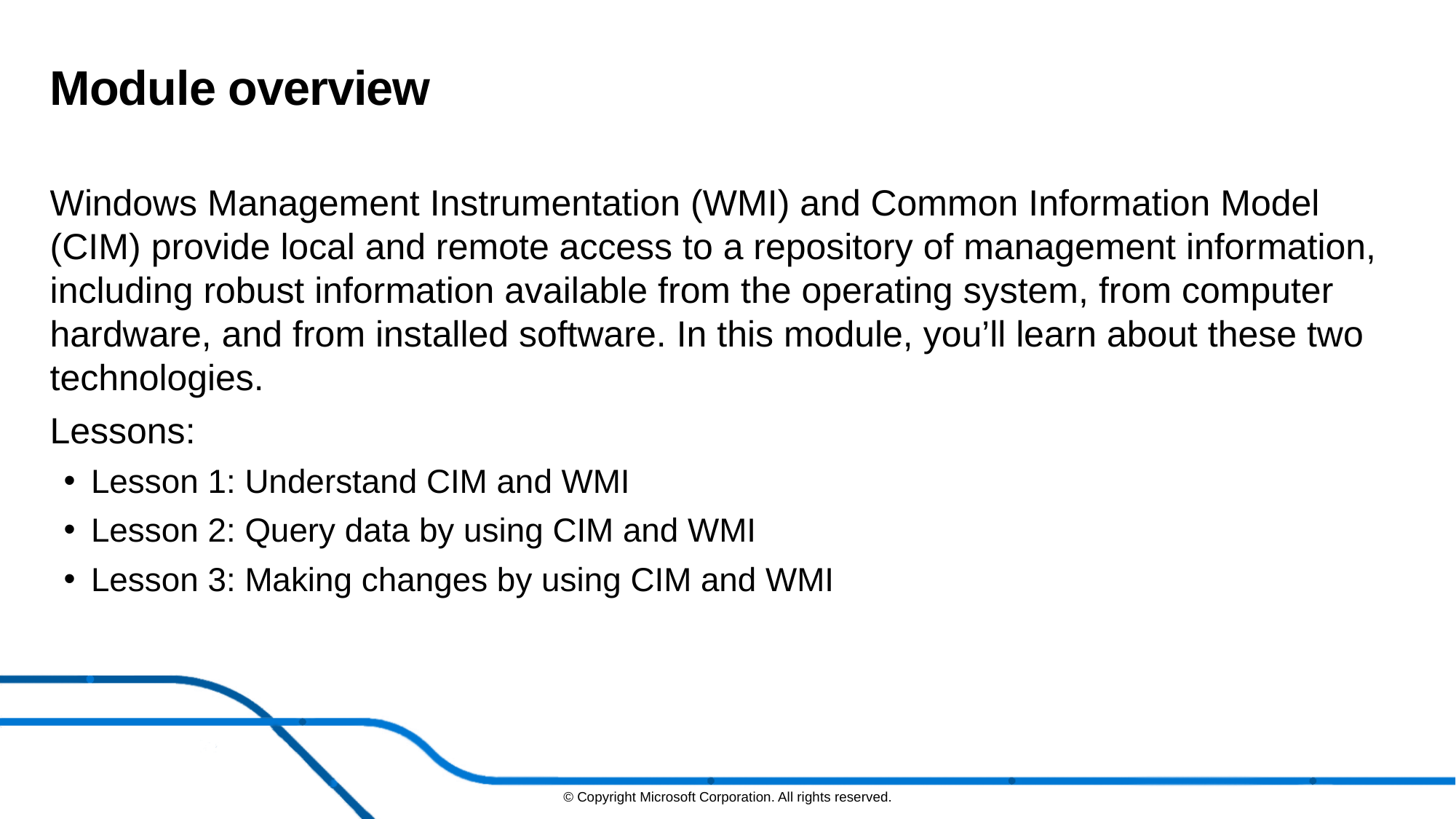

# Module overview
Windows Management Instrumentation (WMI) and Common Information Model (CIM) provide local and remote access to a repository of management information, including robust information available from the operating system, from computer hardware, and from installed software. In this module, you’ll learn about these two technologies.
Lessons:
Lesson 1: Understand CIM and WMI
Lesson 2: Query data by using CIM and WMI
Lesson 3: Making changes by using CIM and WMI